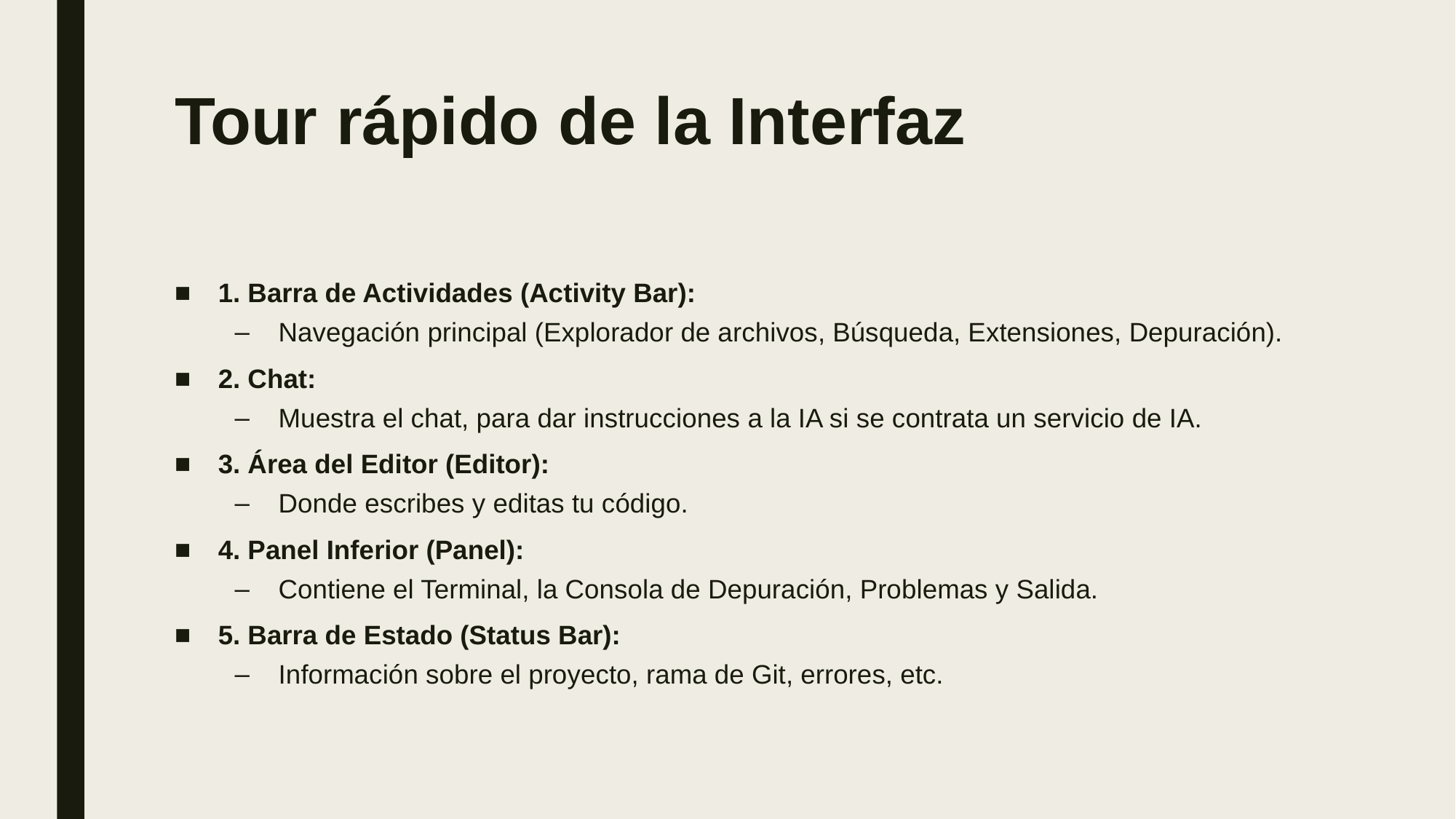

# Tour rápido de la Interfaz
1. Barra de Actividades (Activity Bar):
Navegación principal (Explorador de archivos, Búsqueda, Extensiones, Depuración).
2. Chat:
Muestra el chat, para dar instrucciones a la IA si se contrata un servicio de IA.
3. Área del Editor (Editor):
Donde escribes y editas tu código.
4. Panel Inferior (Panel):
Contiene el Terminal, la Consola de Depuración, Problemas y Salida.
5. Barra de Estado (Status Bar):
Información sobre el proyecto, rama de Git, errores, etc.